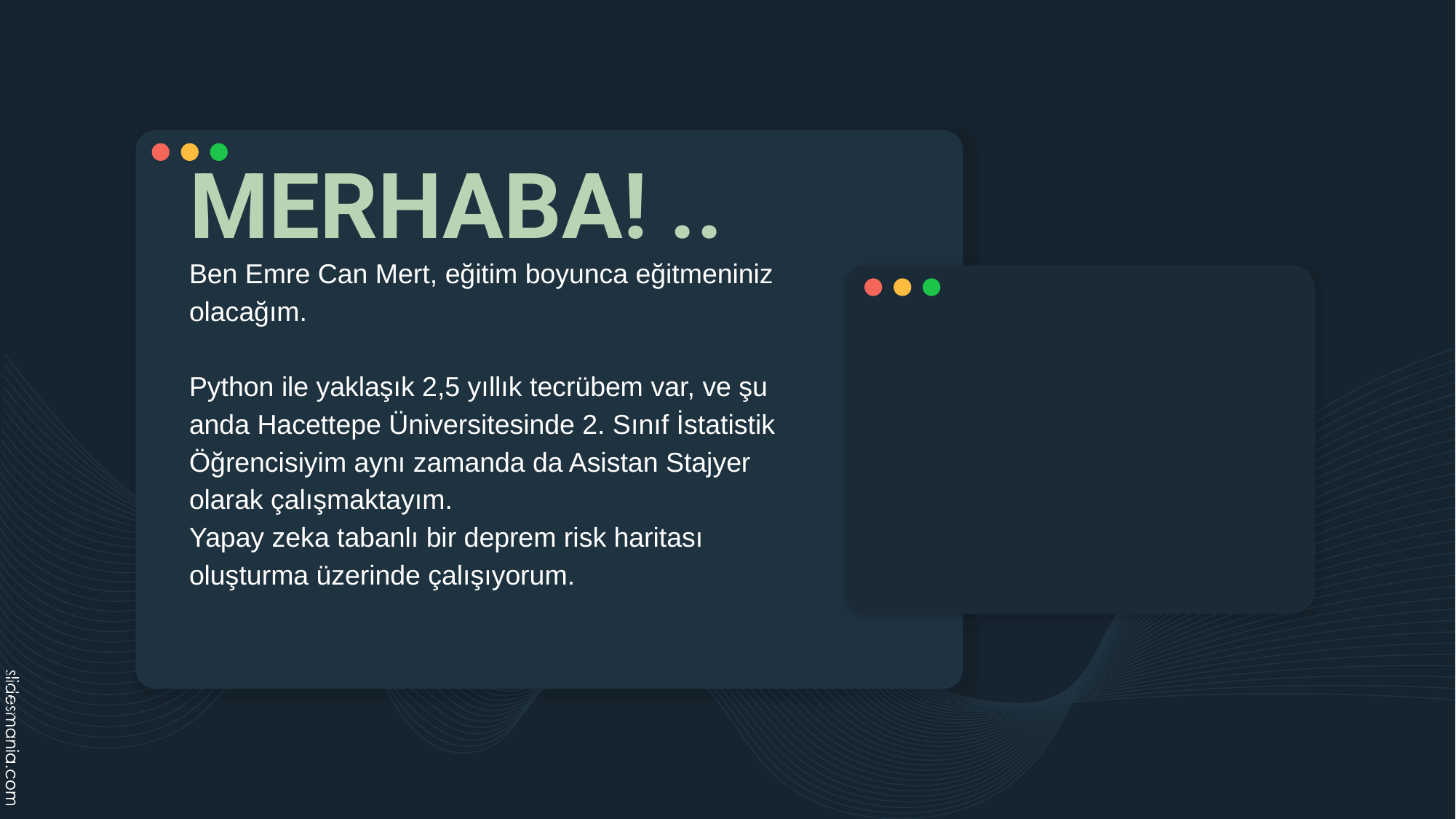

# MERHABA! ..
Ben Emre Can Mert, eğitim boyunca eğitmeniniz olacağım.

Python ile yaklaşık 2,5 yıllık tecrübem var, ve şu anda Hacettepe Üniversitesinde 2. Sınıf İstatistik Öğrencisiyim aynı zamanda da Asistan Stajyer olarak çalışmaktayım.
Yapay zeka tabanlı bir deprem risk haritası oluşturma üzerinde çalışıyorum.